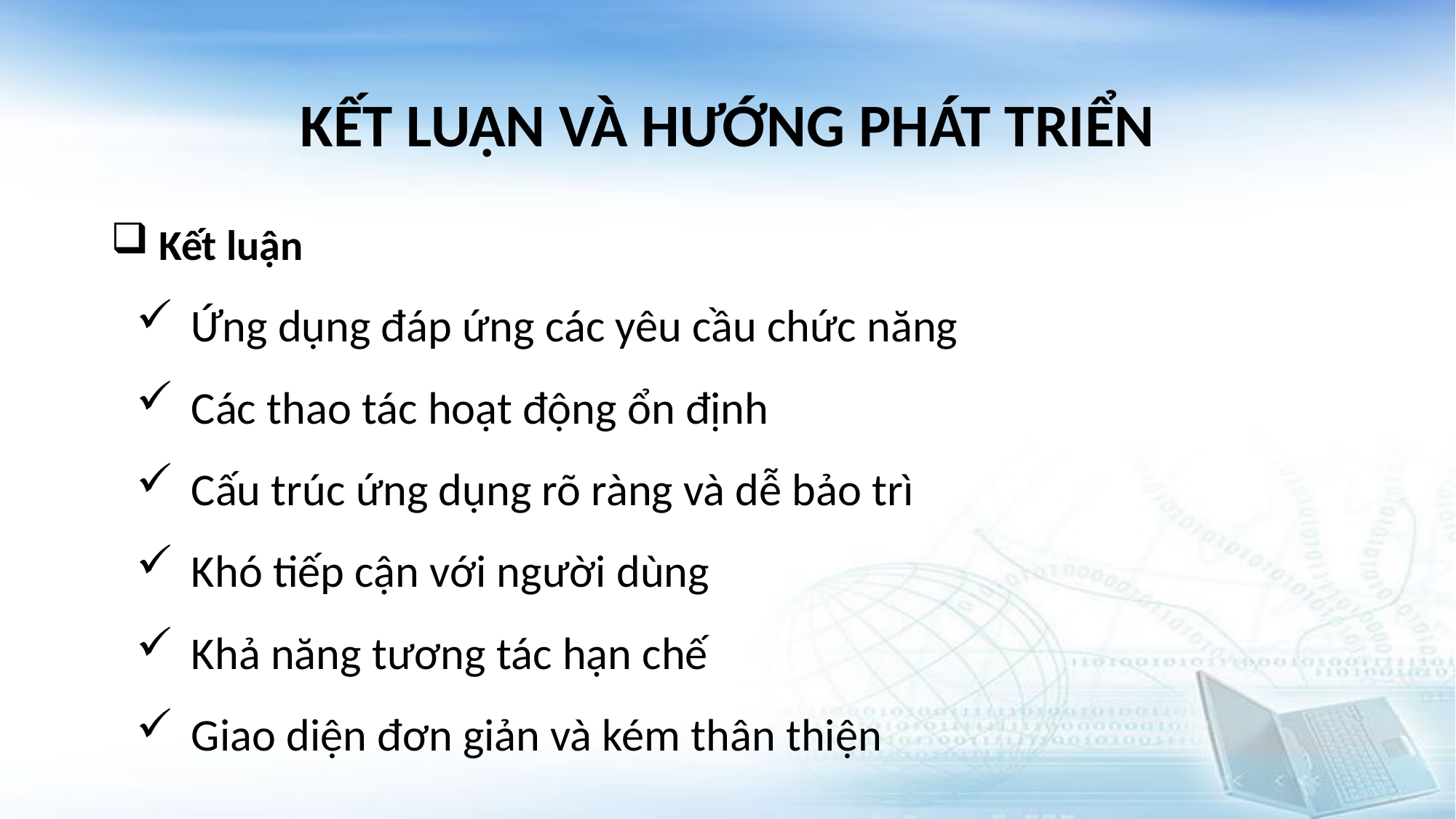

# KẾT LUẬN VÀ HƯỚNG PHÁT TRIỂN
 Kết luận
Ứng dụng đáp ứng các yêu cầu chức năng
Các thao tác hoạt động ổn định
Cấu trúc ứng dụng rõ ràng và dễ bảo trì
Khó tiếp cận với người dùng
Khả năng tương tác hạn chế
Giao diện đơn giản và kém thân thiện